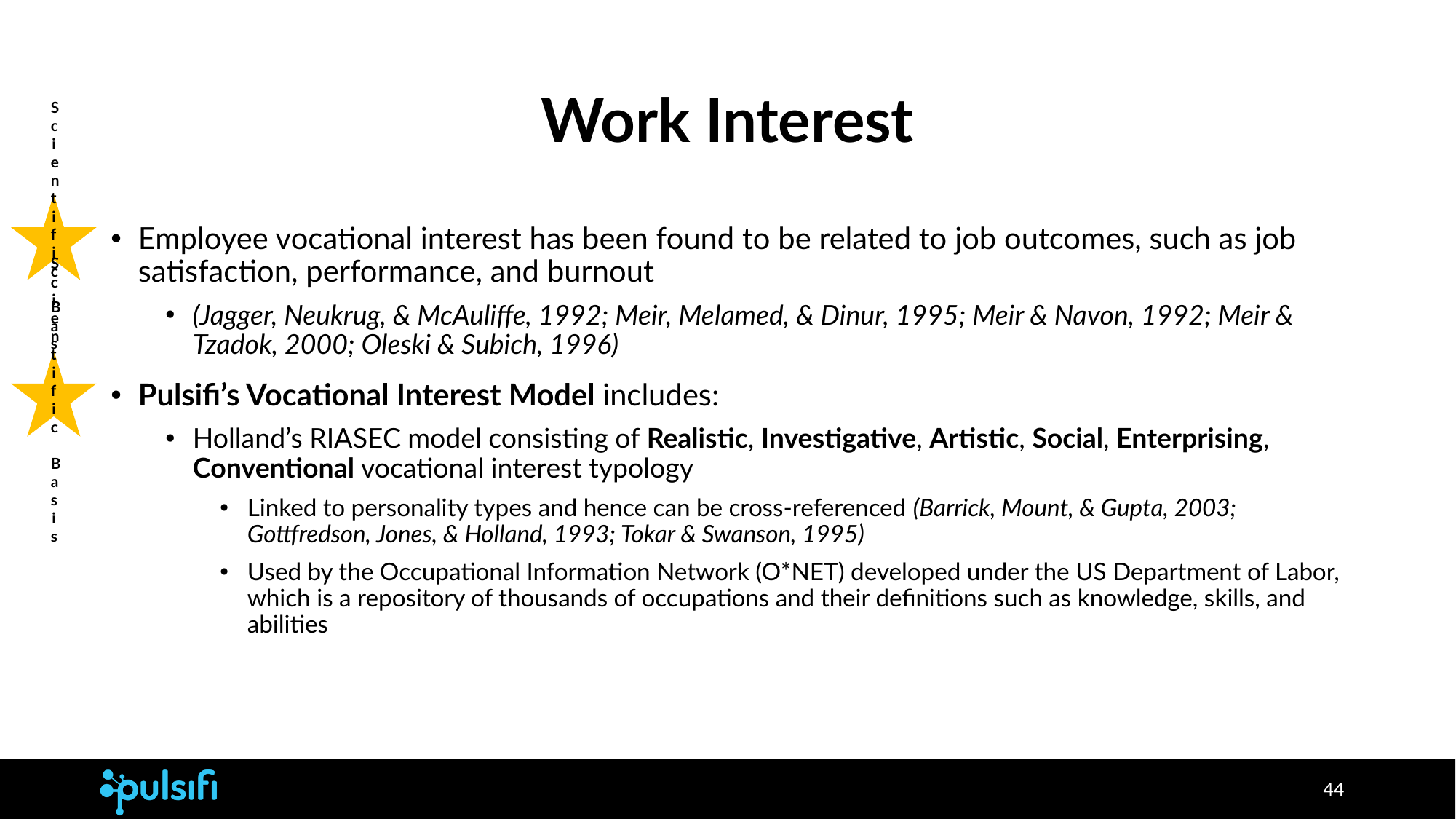

# Work Interest
Scientific
Basis
Employee vocational interest has been found to be related to job outcomes, such as job satisfaction, performance, and burnout
(Jagger, Neukrug, & McAuliffe, 1992; Meir, Melamed, & Dinur, 1995; Meir & Navon, 1992; Meir & Tzadok, 2000; Oleski & Subich, 1996)
Pulsifi’s Vocational Interest Model includes:
Holland’s RIASEC model consisting of Realistic, Investigative, Artistic, Social, Enterprising, Conventional vocational interest typology
Linked to personality types and hence can be cross-referenced (Barrick, Mount, & Gupta, 2003; Gottfredson, Jones, & Holland, 1993; Tokar & Swanson, 1995)
Used by the Occupational Information Network (O*NET) developed under the US Department of Labor, which is a repository of thousands of occupations and their definitions such as knowledge, skills, and abilities
Scientific
Basis
44